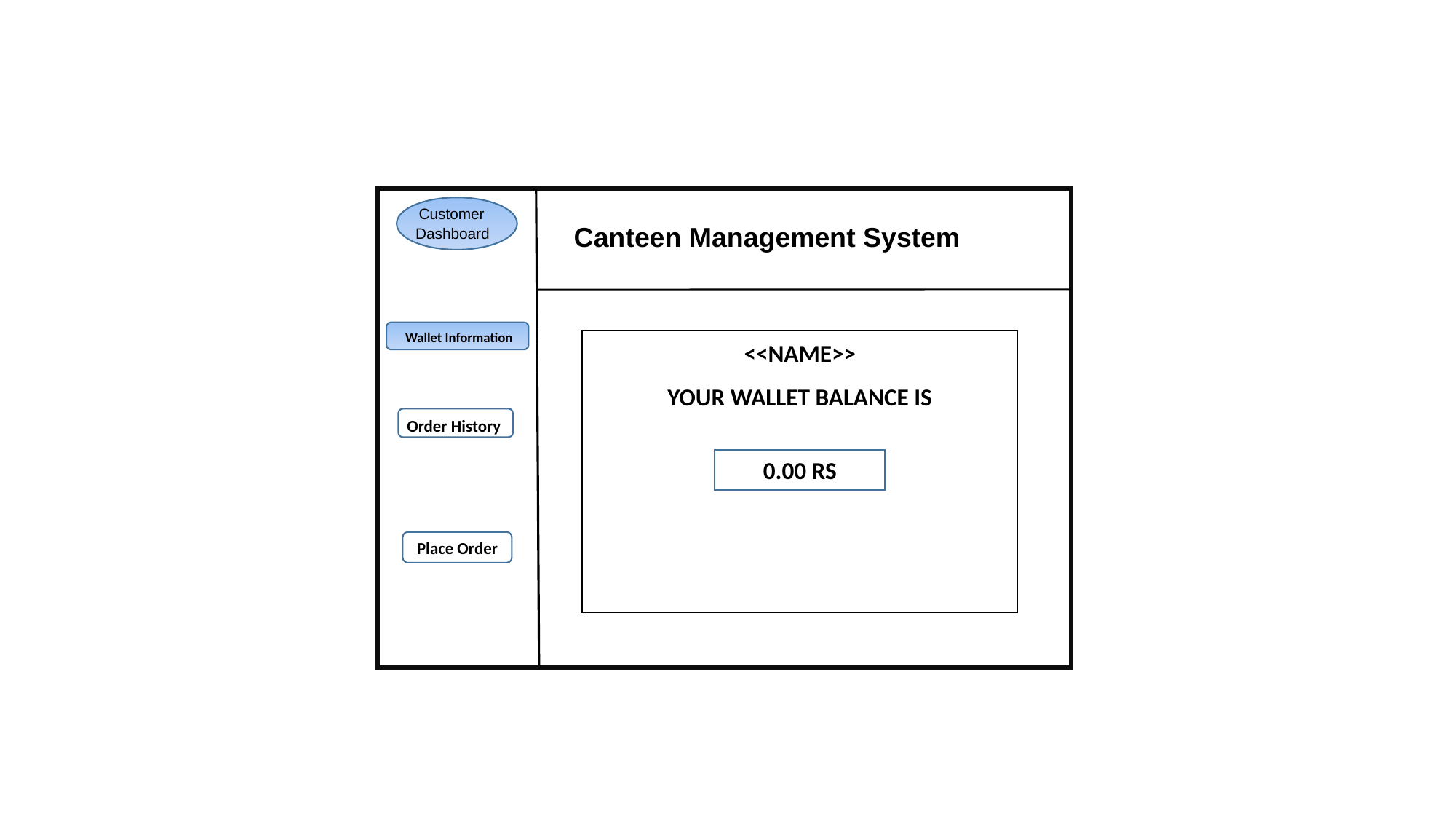

Canteen Management System

 Customer
Dashboard

Canteen Management System
   Wallet Information

<<NAME>>
YOUR WALLET BALANCE IS
0.00 RS

Order History

Place Order